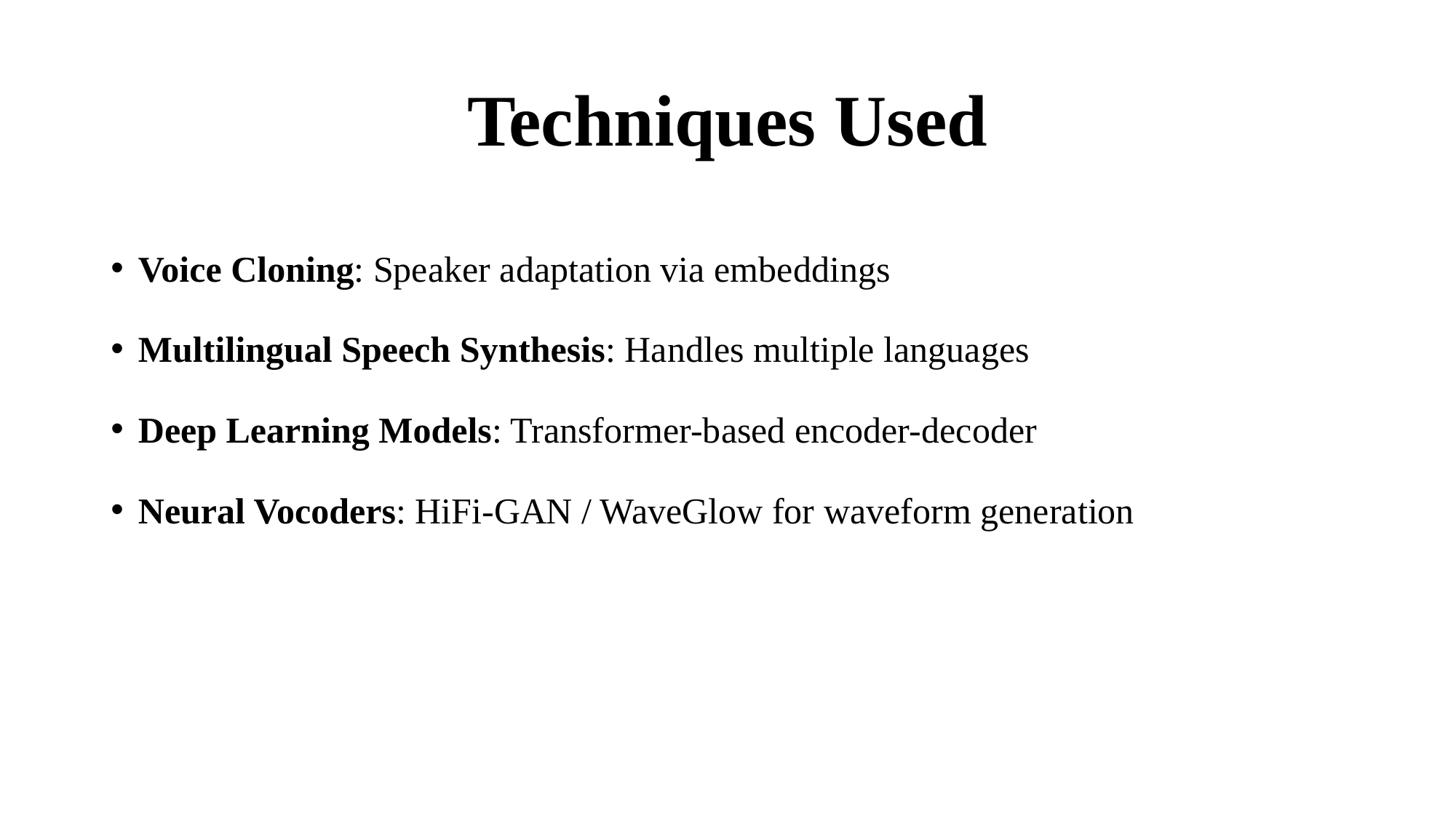

# Techniques Used
Voice Cloning: Speaker adaptation via embeddings
Multilingual Speech Synthesis: Handles multiple languages
Deep Learning Models: Transformer-based encoder-decoder
Neural Vocoders: HiFi-GAN / WaveGlow for waveform generation